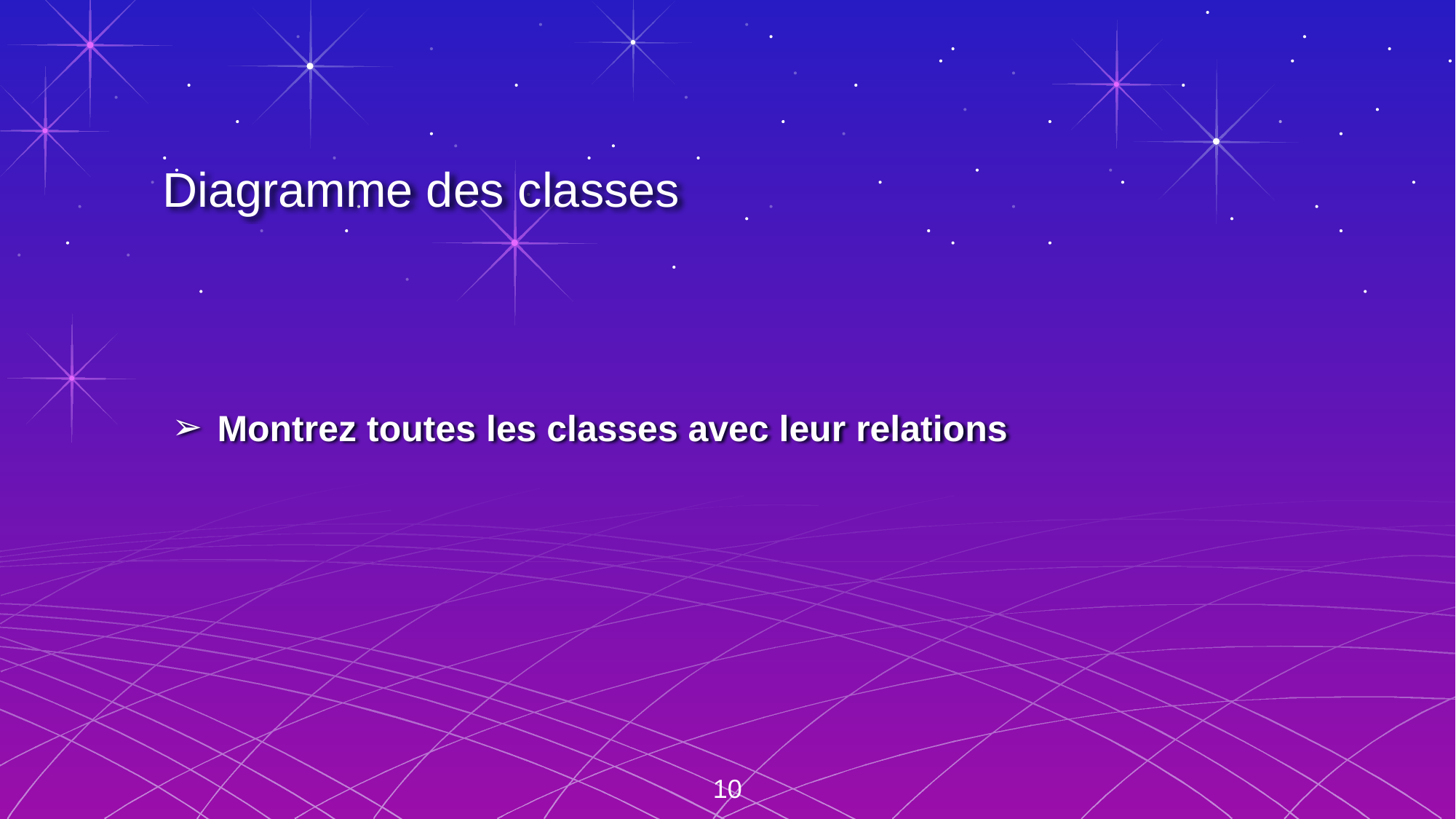

18/06/2021
nom des élèves - nom du jeu
# Diagramme des classes
Montrez toutes les classes avec leur relations

10